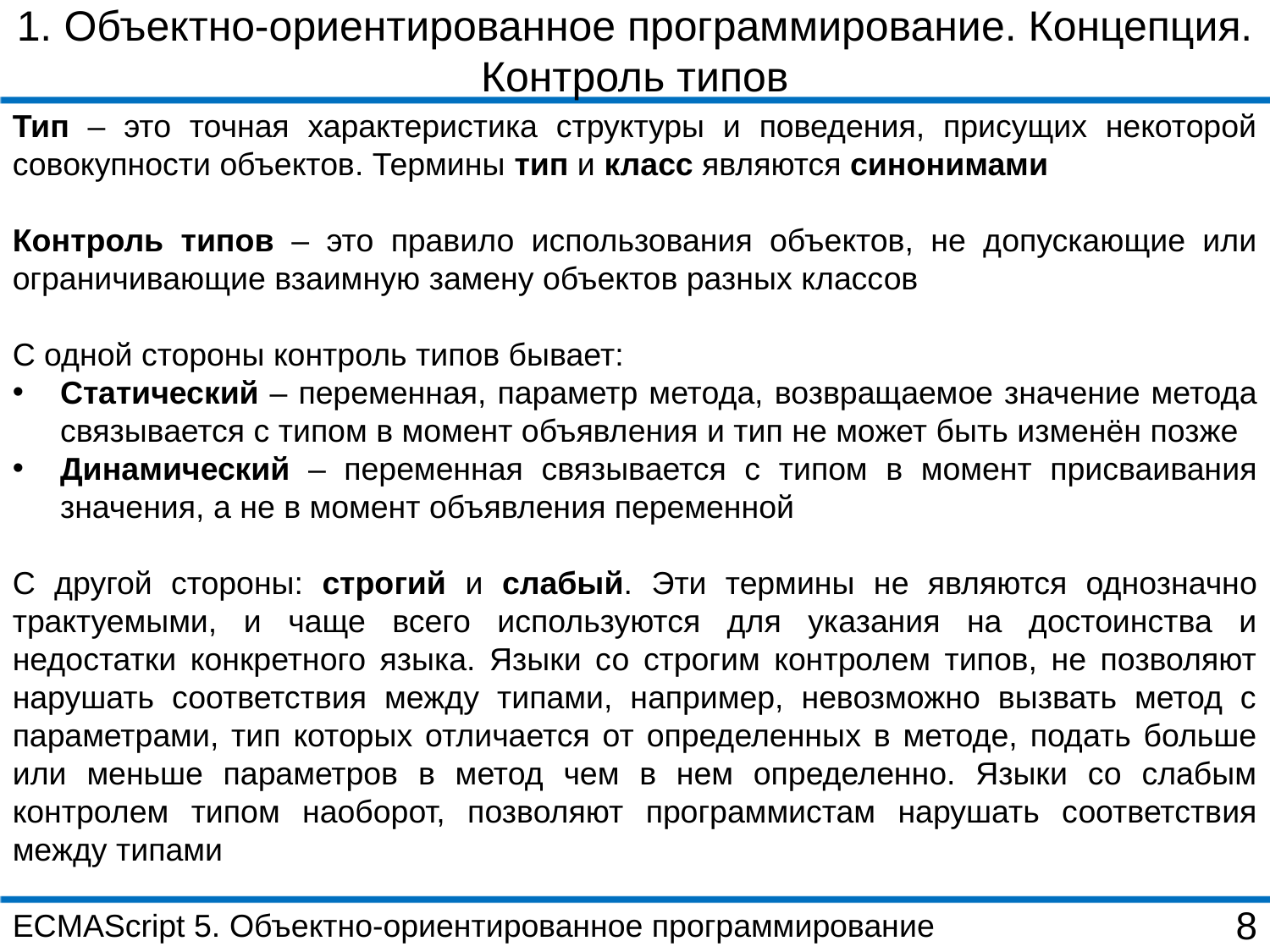

1. Объектно-ориентированное программирование. Концепция. Контроль типов
Тип – это точная характеристика структуры и поведения, присущих некоторой совокупности объектов. Термины тип и класс являются синонимами

Контроль типов – это правило использования объектов, не допускающие или ограничивающие взаимную замену объектов разных классов

С одной стороны контроль типов бывает:
Статический – переменная, параметр метода, возвращаемое значение метода связывается с типом в момент объявления и тип не может быть изменён позже
Динамический – переменная связывается с типом в момент присваивания значения, а не в момент объявления переменной

С другой стороны: строгий и слабый. Эти термины не являются однозначно трактуемыми, и чаще всего используются для указания на достоинства и недостатки конкретного языка. Языки со строгим контролем типов, не позволяют нарушать соответствия между типами, например, невозможно вызвать метод с параметрами, тип которых отличается от определенных в методе, подать больше или меньше параметров в метод чем в нем определенно. Языки со слабым контролем типом наоборот, позволяют программистам нарушать соответствия между типами
ECMAScript 5. Объектно-ориентированное программирование
8